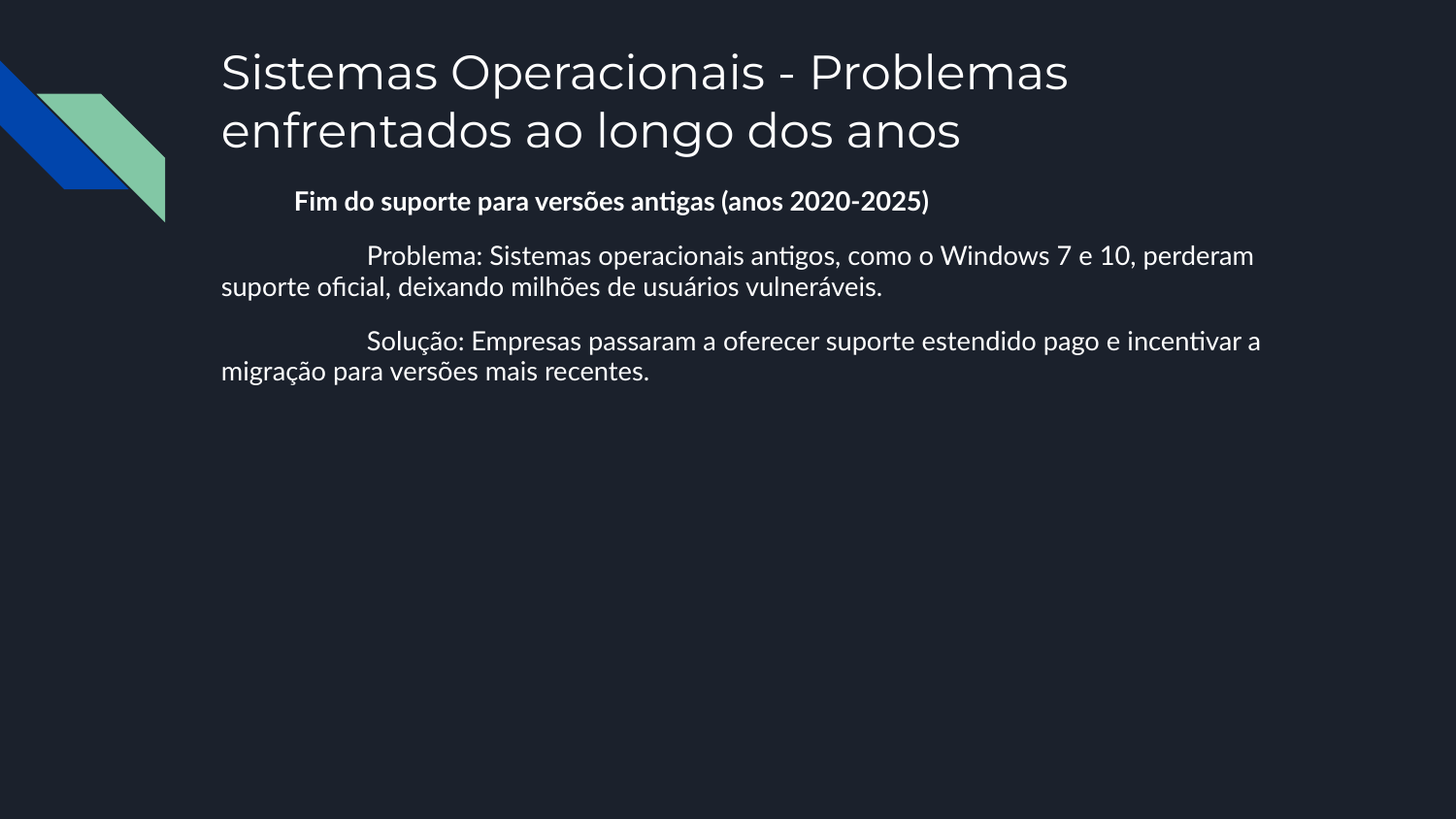

# Sistemas Operacionais - Problemas enfrentados ao longo dos anos
Fim do suporte para versões antigas (anos 2020-2025)
	Problema: Sistemas operacionais antigos, como o Windows 7 e 10, perderam suporte oficial, deixando milhões de usuários vulneráveis.
	Solução: Empresas passaram a oferecer suporte estendido pago e incentivar a migração para versões mais recentes.